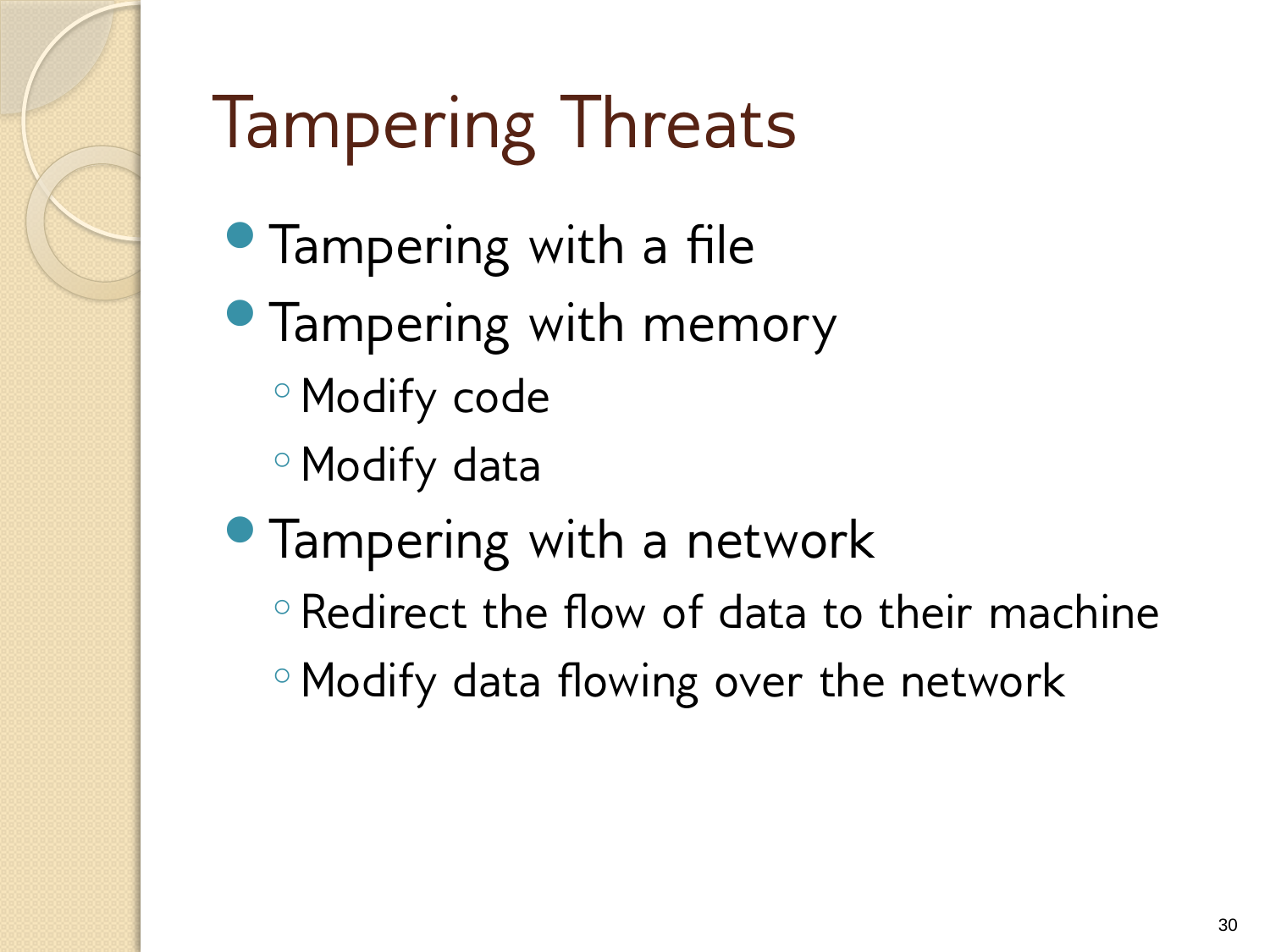

# Tampering Threats
Tampering with a file
Tampering with memory
Modify code
Modify data
Tampering with a network
Redirect the flow of data to their machine
Modify data flowing over the network
30